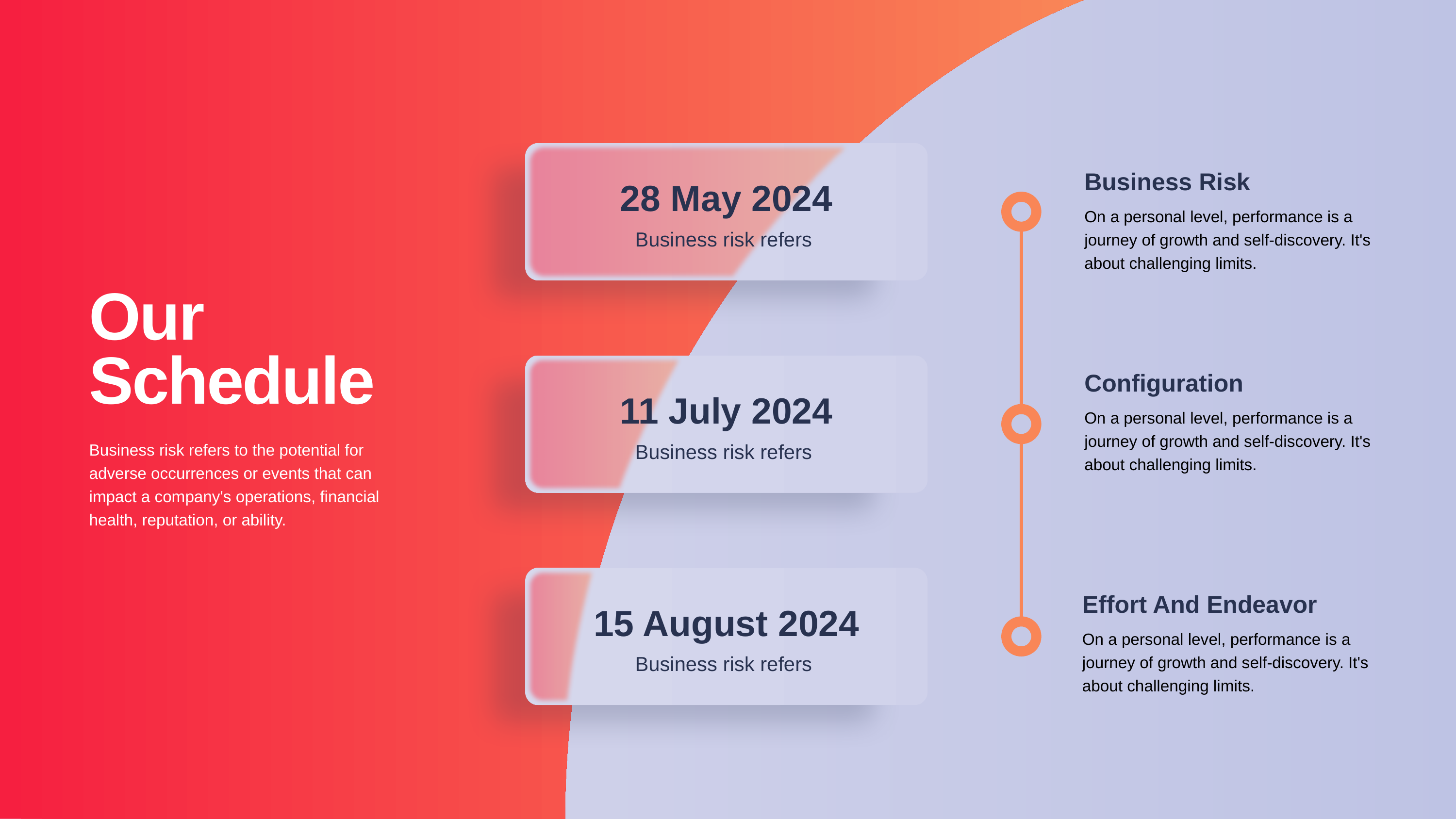

Business Risk
28 May 2024

On a personal level, performance is a journey of growth and self-discovery. It's about challenging limits.
Business risk refers
Our
Schedule

Configuration
11 July 2024
On a personal level, performance is a journey of growth and self-discovery. It's about challenging limits.
Business risk refers to the potential for adverse occurrences or events that can impact a company's operations, financial health, reputation, or ability.
Business risk refers

Effort And Endeavor
15 August 2024
On a personal level, performance is a journey of growth and self-discovery. It's about challenging limits.
Business risk refers